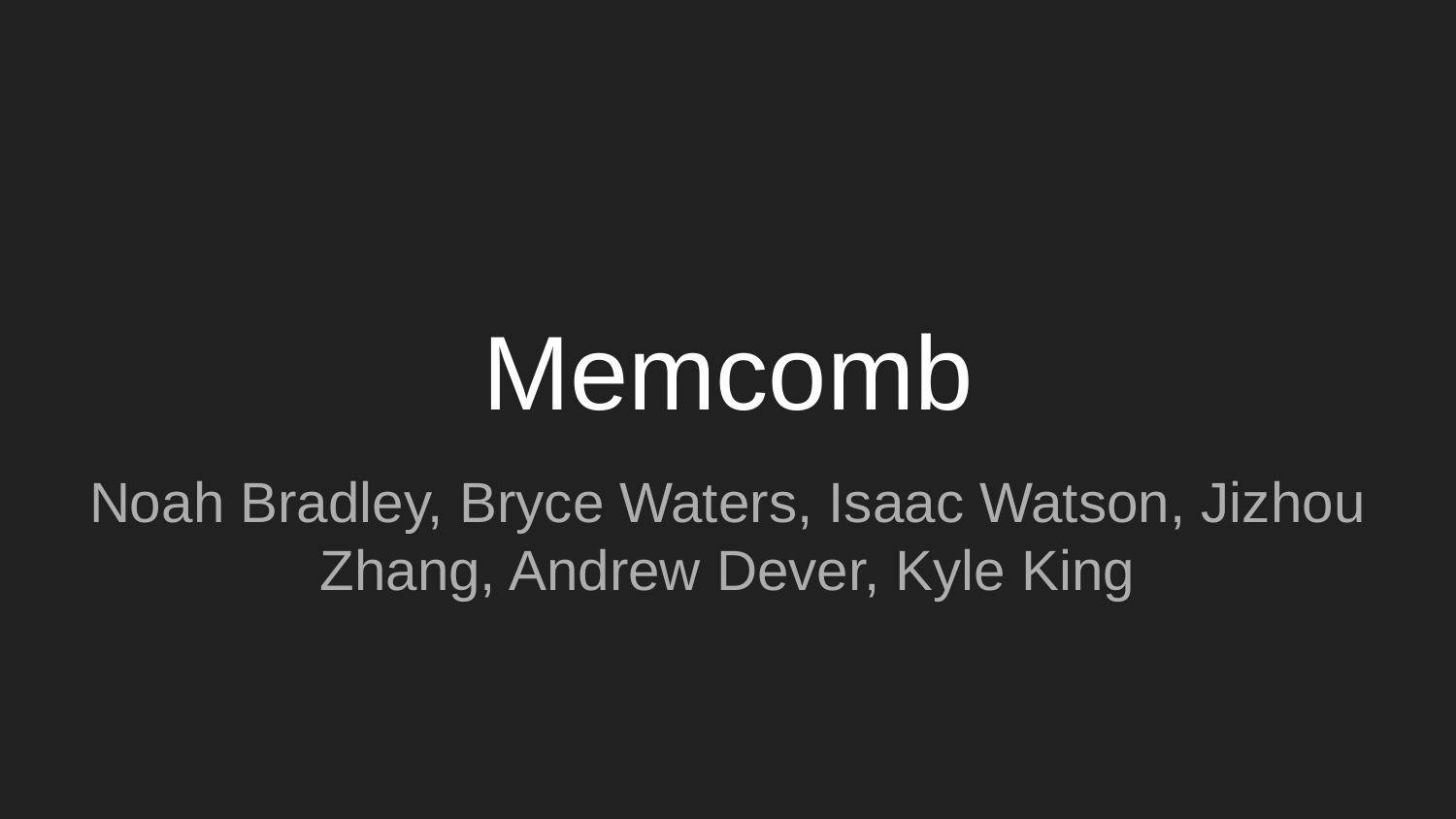

# Memcomb
Noah Bradley, Bryce Waters, Isaac Watson, Jizhou Zhang, Andrew Dever, Kyle King